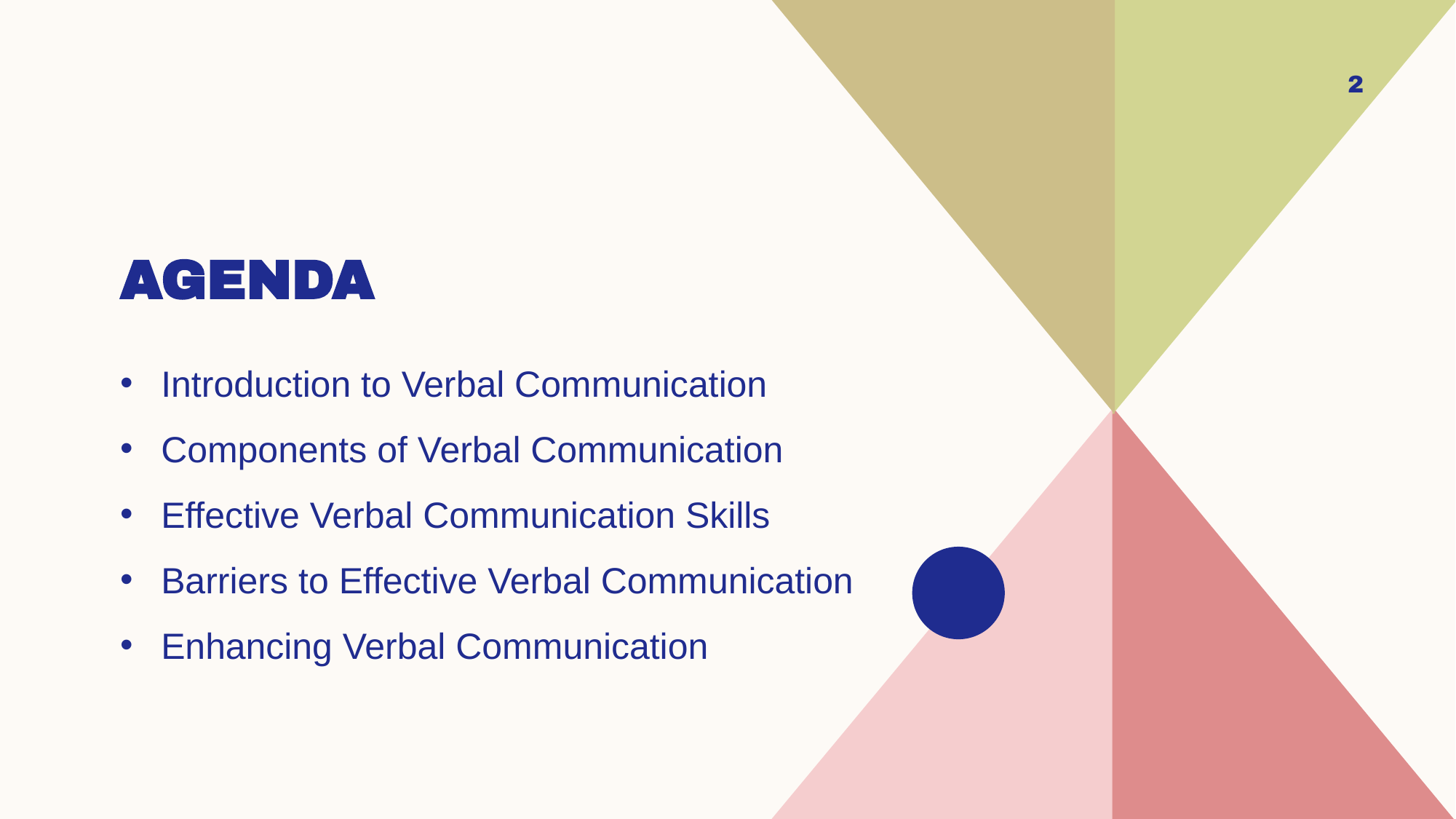

2
# agenda
Introduction to Verbal Communication
Components of Verbal Communication
Effective Verbal Communication Skills
Barriers to Effective Verbal Communication
Enhancing Verbal Communication